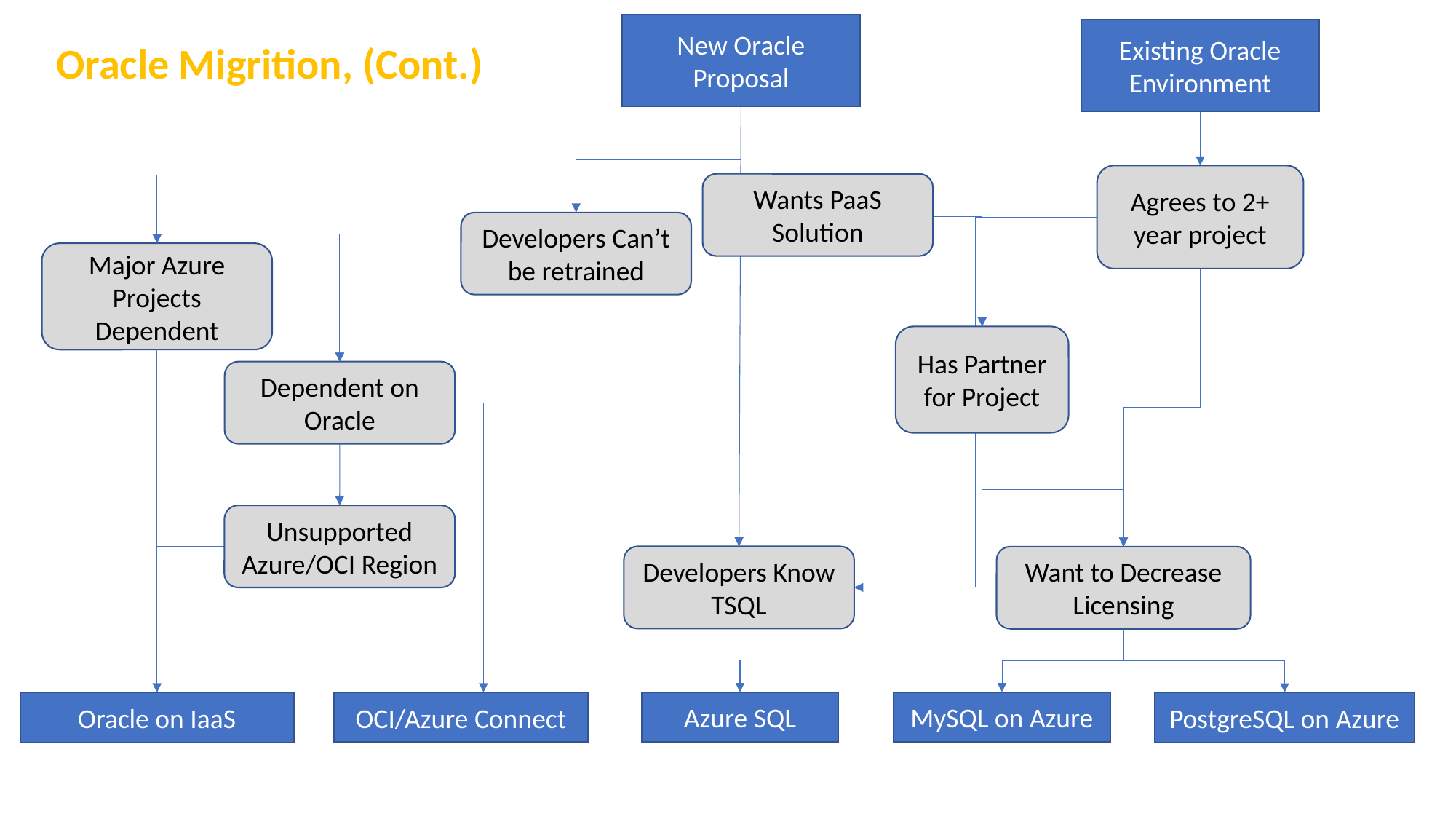

New Oracle Proposal
Existing Oracle Environment
Oracle Migrition, (Cont.)
Agrees to 2+ year project
Wants PaaS Solution
Developers Can’t be retrained
Major Azure Projects Dependent
Has Partner for Project
Dependent on Oracle
Unsupported Azure/OCI Region
Developers Know TSQL
Want to Decrease Licensing
Azure SQL
MySQL on Azure
OCI/Azure Connect
Oracle on IaaS
PostgreSQL on Azure